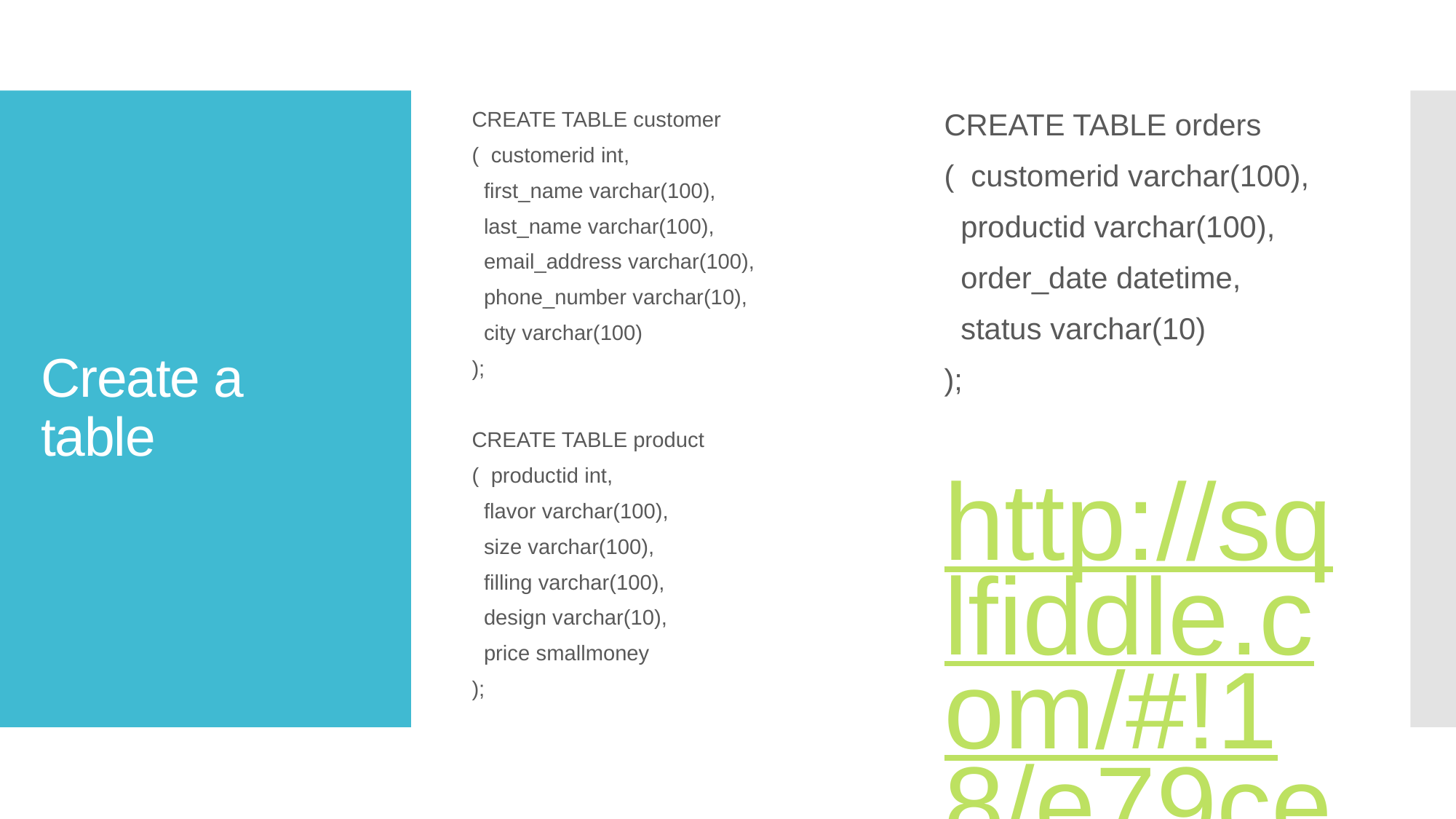

CREATE TABLE customer
(  customerid int,
  first_name varchar(100),
  last_name varchar(100),
  email_address varchar(100),
  phone_number varchar(10),
  city varchar(100)
);

CREATE TABLE product
(  productid int,
  flavor varchar(100),
  size varchar(100),
  filling varchar(100),
  design varchar(10),
  price smallmoney
);

CREATE TABLE orders
(  customerid varchar(100),
  productid varchar(100),
  order_date datetime,
  status varchar(10)
);

http://sqlfiddle.com/#!18/e79ceb
# Create a table